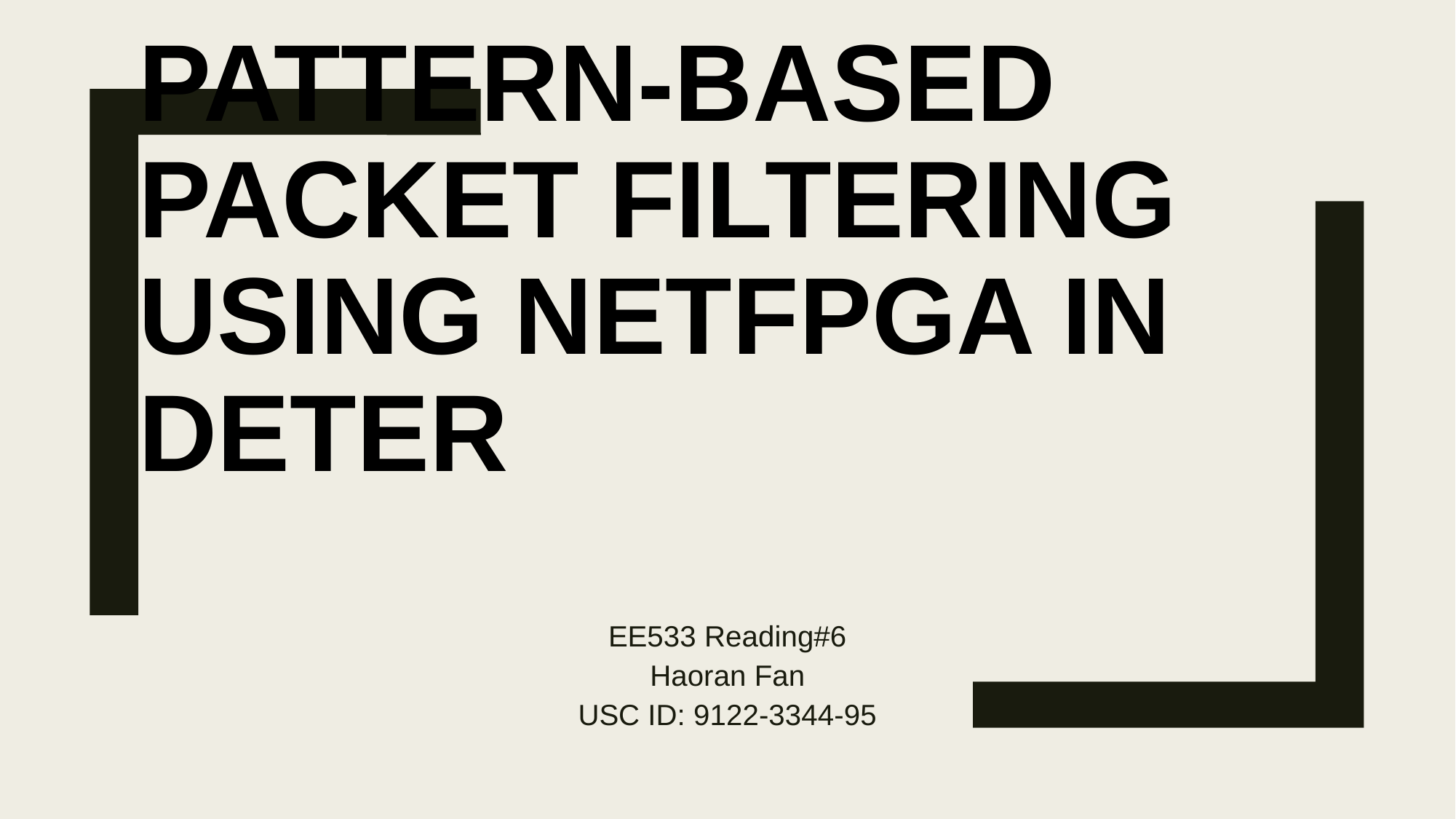

# Pattern-Based Packet Filtering using NetFPGA in DETER
EE533 Reading#6
Haoran Fan
USC ID: 9122-3344-95